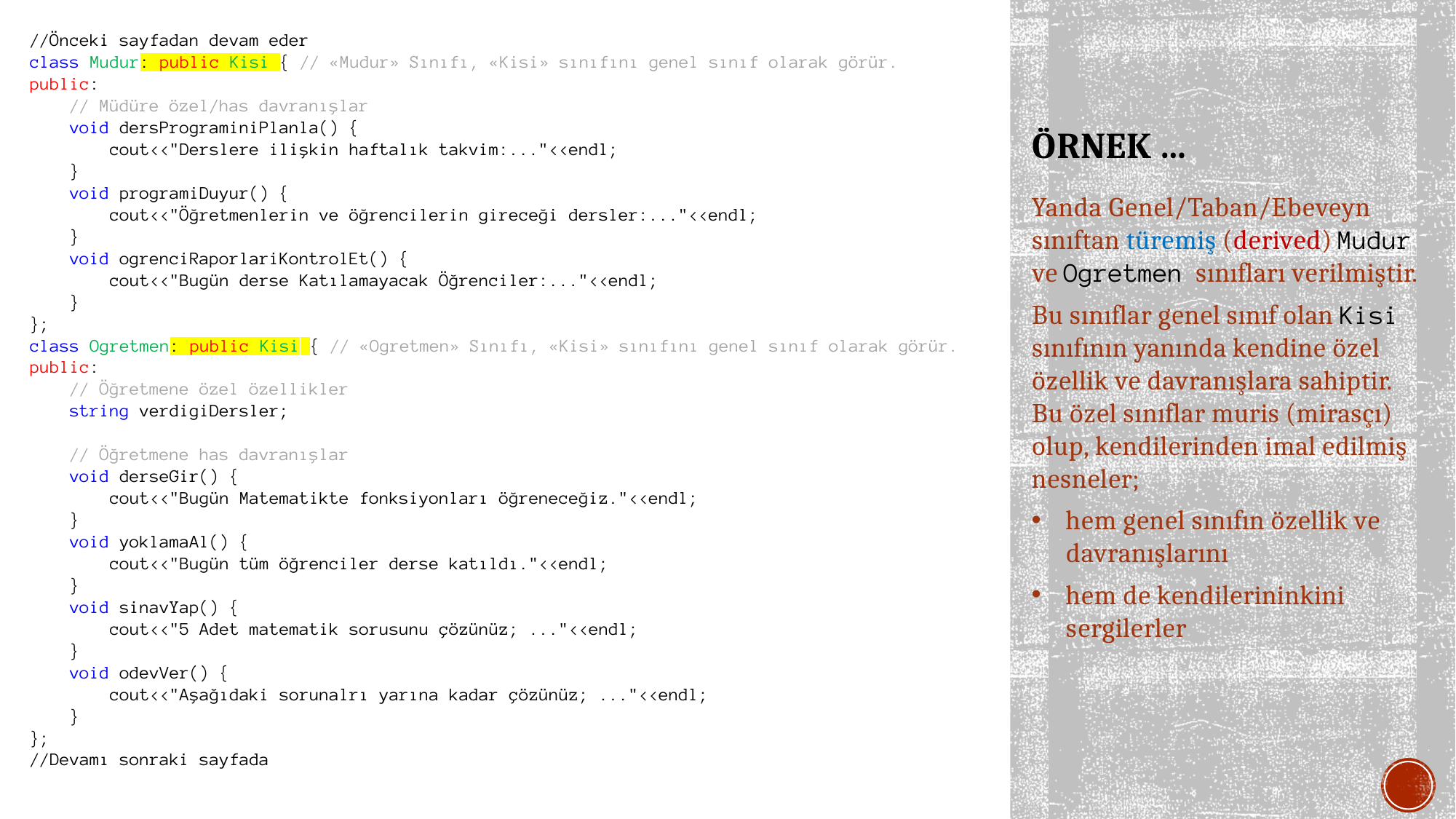

//Önceki sayfadan devam eder
class Mudur: public Kisi { // «Mudur» Sınıfı, «Kisi» sınıfını genel sınıf olarak görür.
public:
    // Müdüre özel/has davranışlar
    void dersPrograminiPlanla() {
        cout<<"Derslere ilişkin haftalık takvim:..."<<endl;
    }
    void programiDuyur() {
        cout<<"Öğretmenlerin ve öğrencilerin gireceği dersler:..."<<endl;
    }
    void ogrenciRaporlariKontrolEt() {
        cout<<"Bugün derse Katılamayacak Öğrenciler:..."<<endl;
    }
};
class Ogretmen: public Kisi { // «Ogretmen» Sınıfı, «Kisi» sınıfını genel sınıf olarak görür.
public:
    // Öğretmene özel özellikler
    string verdigiDersler;

    // Öğretmene has davranışlar
    void derseGir() {
        cout<<"Bugün Matematikte fonksiyonları öğreneceğiz."<<endl;
    }
    void yoklamaAl() {
        cout<<"Bugün tüm öğrenciler derse katıldı."<<endl;
    }
    void sinavYap() {
        cout<<"5 Adet matematik sorusunu çözünüz; ..."<<endl;
    }
    void odevVer() {
        cout<<"Aşağıdaki sorunalrı yarına kadar çözünüz; ..."<<endl;
    }
};
//Devamı sonraki sayfada
# ÖRNEK …
Yanda Genel/Taban/Ebeveyn sınıftan türemiş (derived) Mudur ve Ogretmen  sınıfları verilmiştir.
Bu sınıflar genel sınıf olan Kisi sınıfının yanında kendine özel özellik ve davranışlara sahiptir.  Bu özel sınıflar muris (mirasçı) olup, kendilerinden imal edilmiş nesneler;
hem genel sınıfın özellik ve davranışlarını
hem de kendilerininkini sergilerler